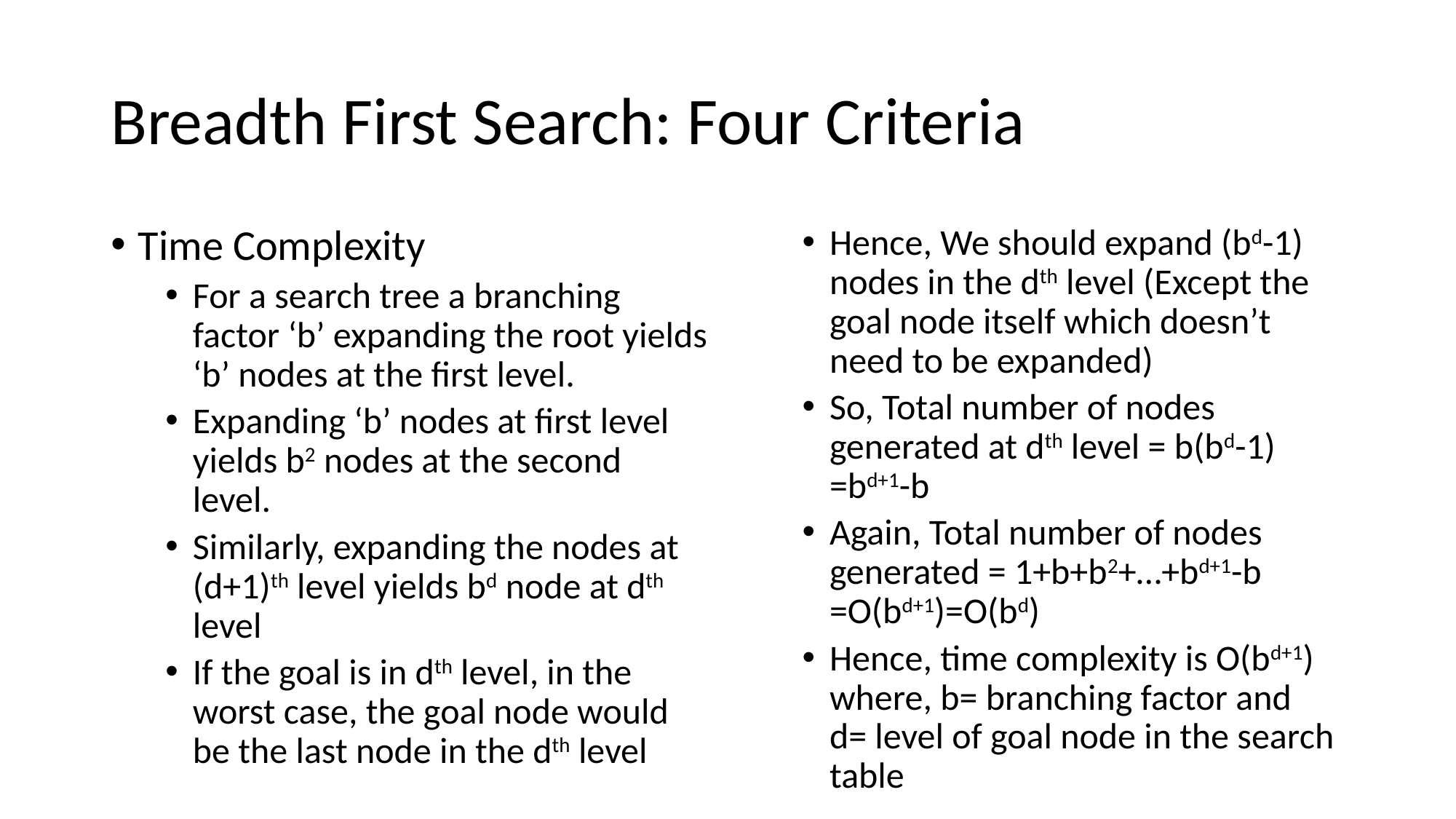

# Breadth First Search: Four Criteria
Time Complexity
For a search tree a branching factor ‘b’ expanding the root yields ‘b’ nodes at the first level.
Expanding ‘b’ nodes at first level yields b2 nodes at the second level.
Similarly, expanding the nodes at (d+1)th level yields bd node at dth level
If the goal is in dth level, in the worst case, the goal node would be the last node in the dth level
Hence, We should expand (bd-1) nodes in the dth level (Except the goal node itself which doesn’t need to be expanded)
So, Total number of nodes generated at dth level = b(bd-1)
=bd+1-b
Again, Total number of nodes generated = 1+b+b2+…+bd+1-b
=O(bd+1)=O(bd)
Hence, time complexity is O(bd+1)
where, b= branching factor and
d= level of goal node in the search table